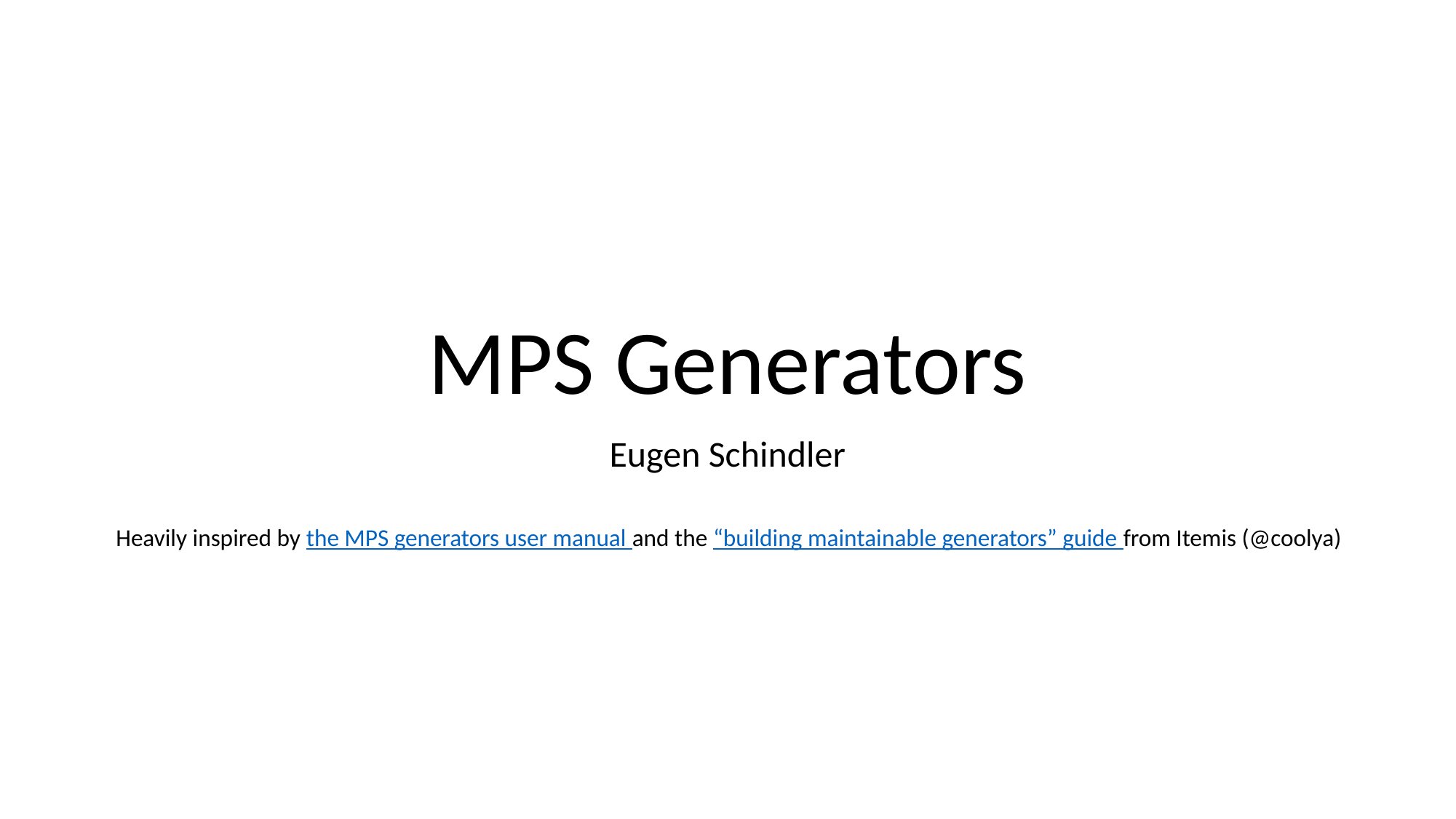

# MPS Generators
Eugen Schindler
Heavily inspired by the MPS generators user manual and the “building maintainable generators” guide from Itemis (@coolya)